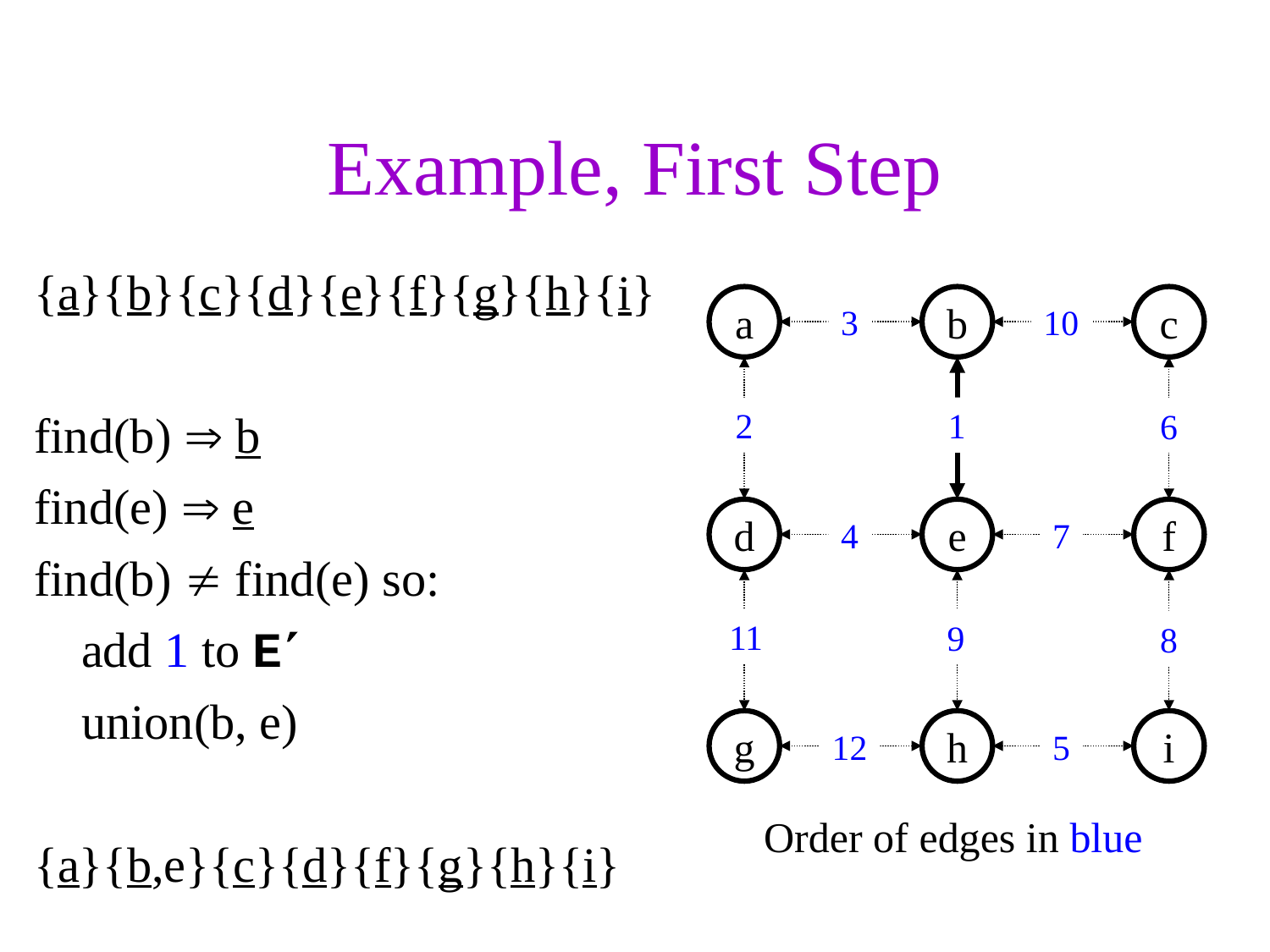

# Example, First Step
{a}{b}{c}{d}{e}{f}{g}{h}{i}

find(b) ⇒ b
find(e) ⇒ e
find(b) ≠ find(e) so:
	add 1 to E′
	union(b, e)

{a}{b,e}{c}{d}{f}{g}{h}{i}
a
b
c
3
10
2
1
6
4
7
11
9
8
12
5
d
e
f
g
h
i
Order of edges in blue